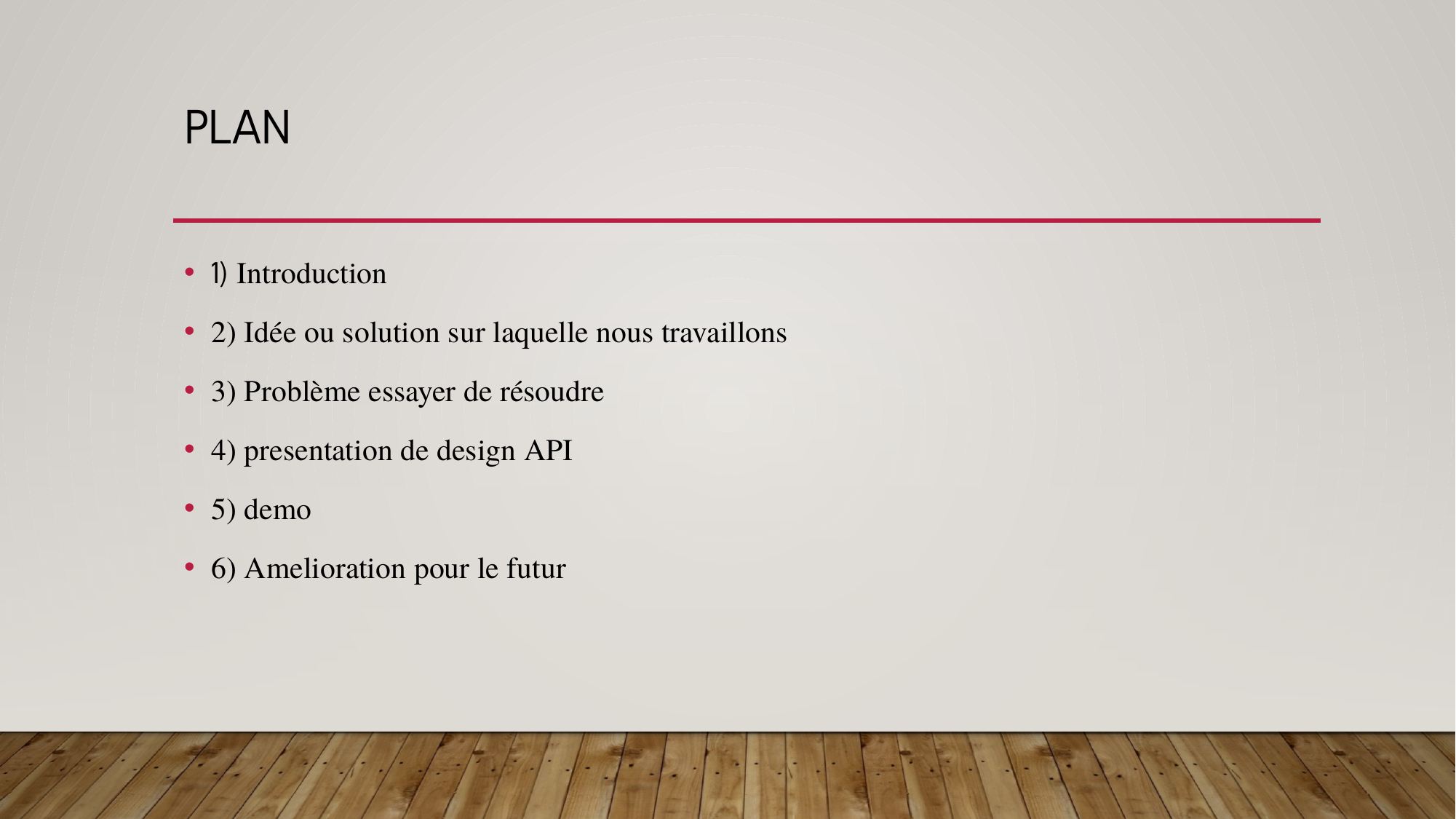

# Plan
1) Introduction
2) Idée ou solution sur laquelle nous travaillons
3) Problème essayer de résoudre
4) presentation de design API
5) demo
6) Amelioration pour le futur